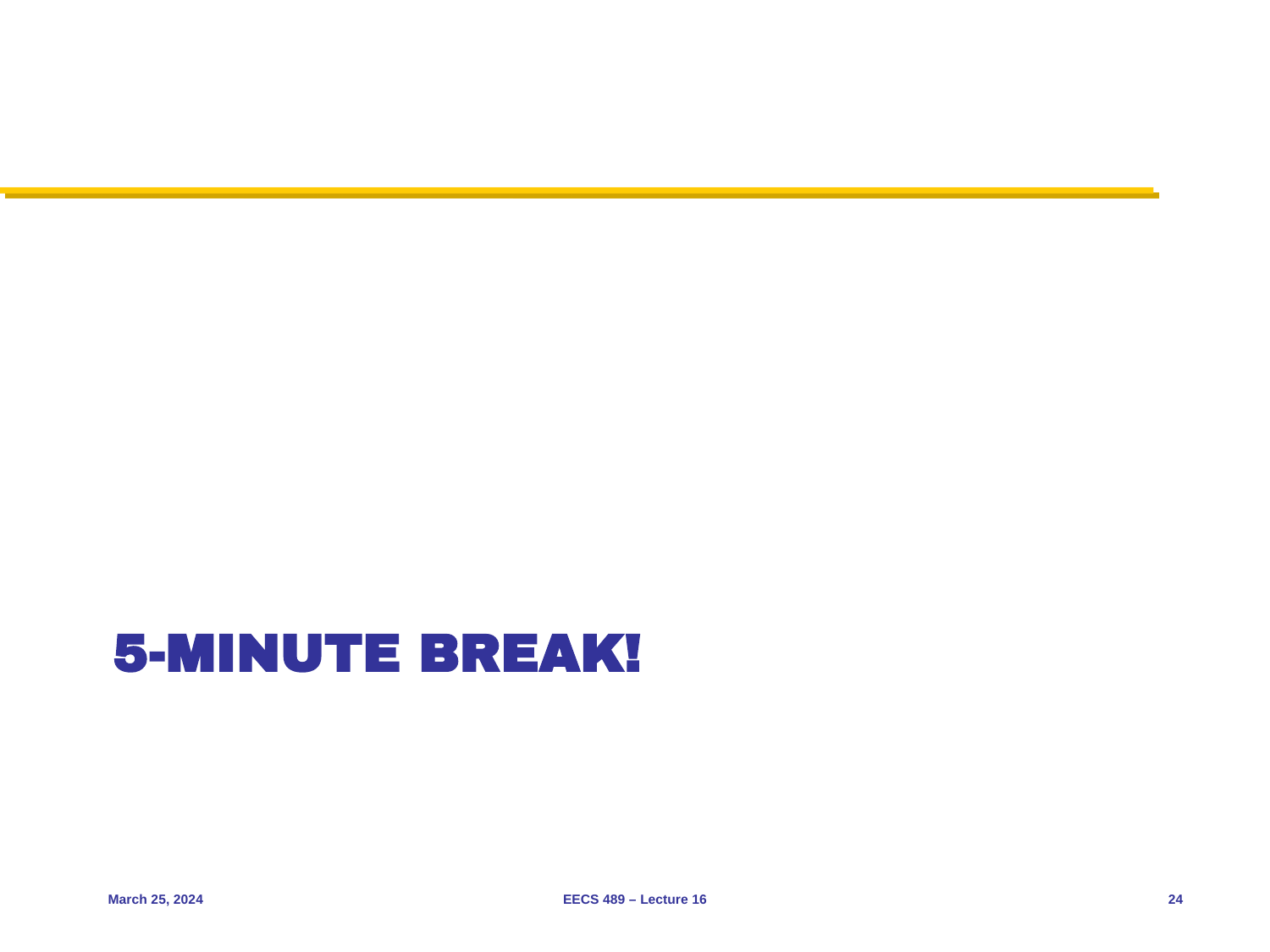

# 5-minute break!
March 25, 2024
EECS 489 – Lecture 16
24